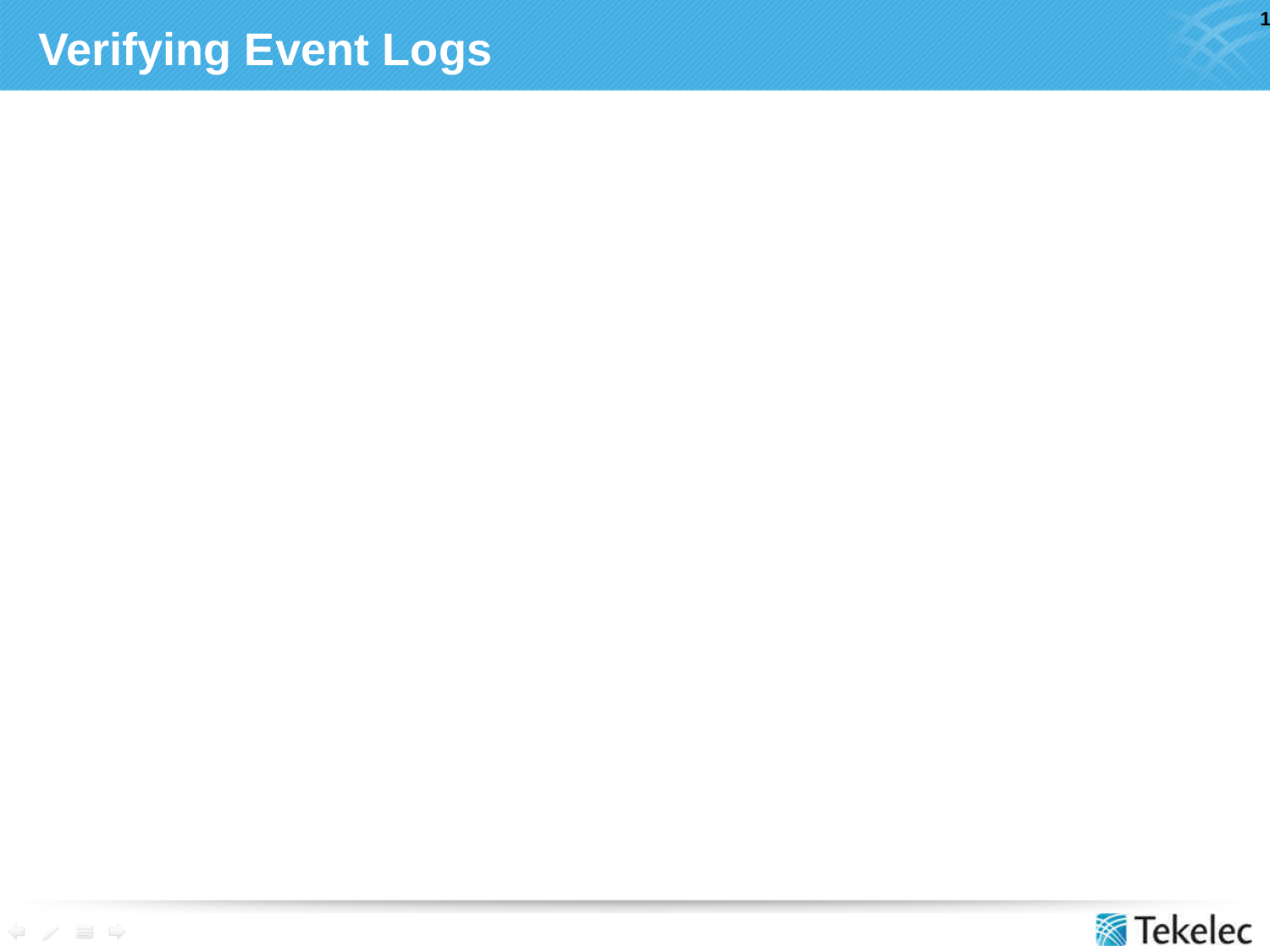

# Verifying Event Logs
Verify IPLIM or IPSG link event logs
pass:loc=XXXX:cmd=“linkinfo <SS7 link> -l”

Verify IPLIM or IPSG M2PA Ack times
pass:loc=XXXX:cmd=“linkinfo <SS7 link> -m”
Points of interest:
Weighted Average.  Clear and review within 24 hours.
Maximum Round trip. Can be used to help indicate jitter within the network.